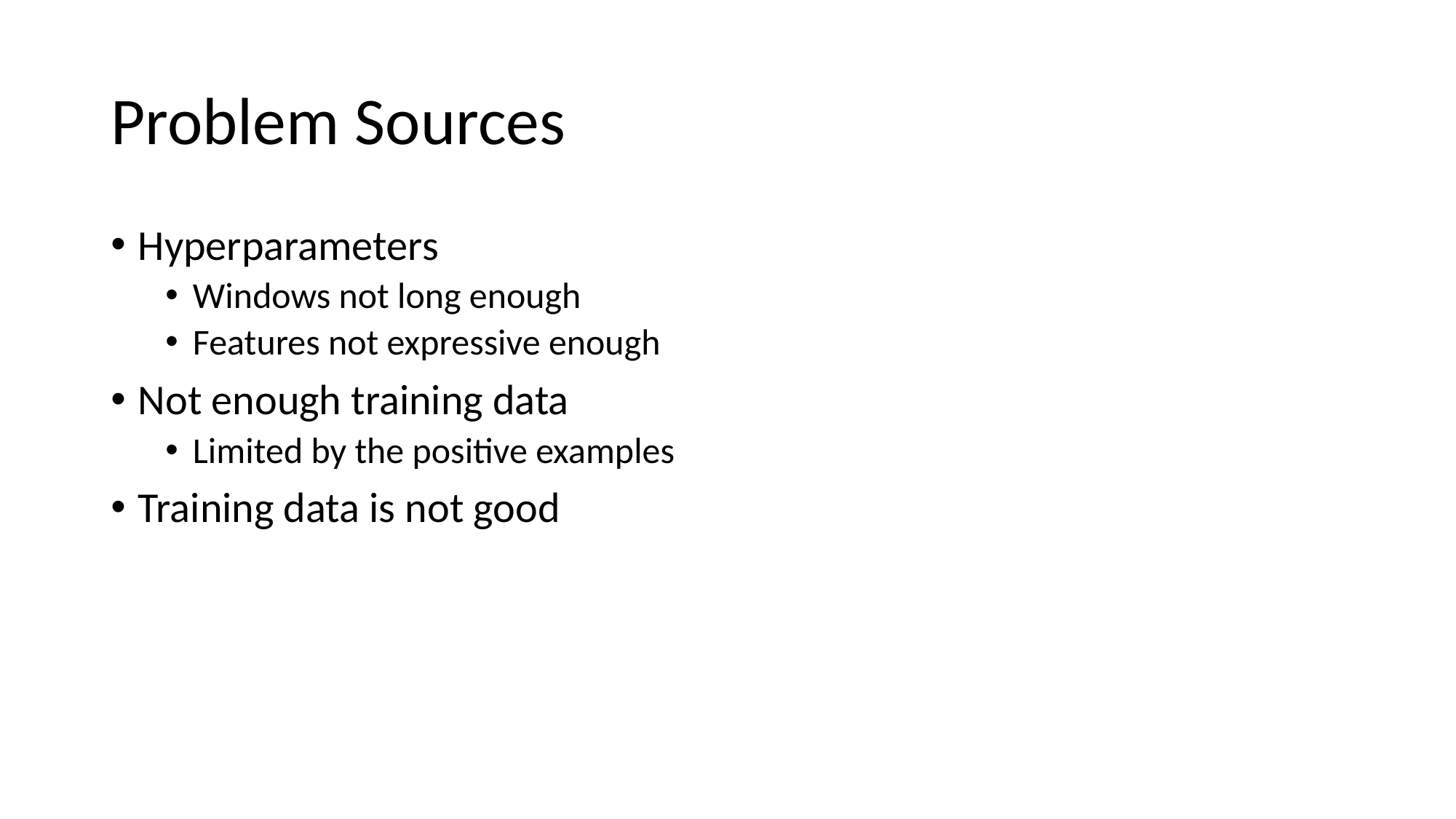

# Problem Sources
Hyperparameters
Windows not long enough
Features not expressive enough
Not enough training data
Limited by the positive examples
Training data is not good